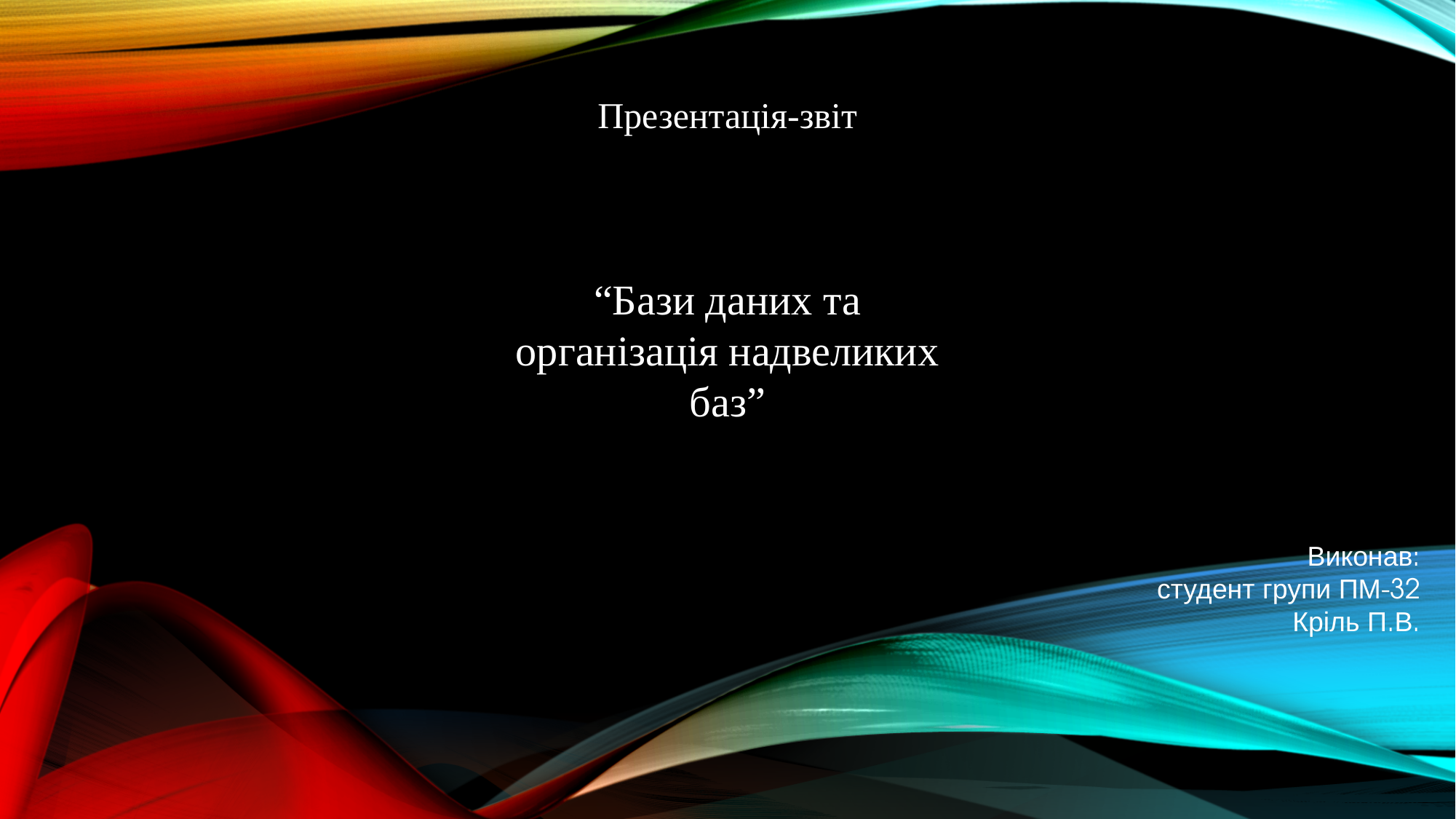

Презентація-звіт
“Бази даних та організація надвеликих баз”
Виконав:
студент групи ПМ-32
Кріль П.В.